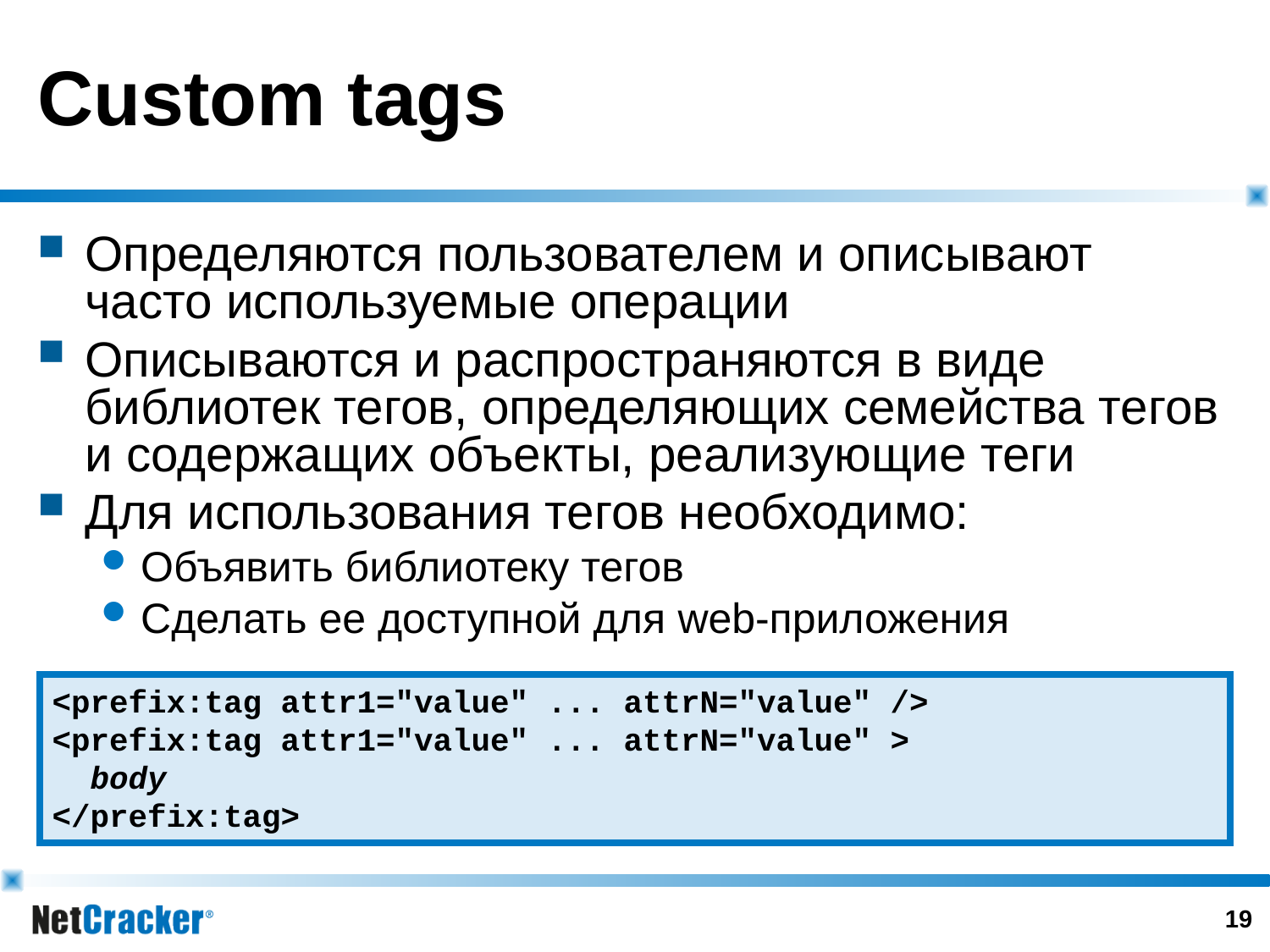

# Custom tags
Определяются пользователем и описывают часто используемые операции
Описываются и распространяются в виде библиотек тегов, определяющих семейства тегов и содержащих объекты, реализующие теги
Для использования тегов необходимо:
Объявить библиотеку тегов
Сделать ее доступной для web-приложения

<prefix:tag attr1="value" ... attrN="value" />
<prefix:tag attr1="value" ... attrN="value" >
  body
</prefix:tag>
19